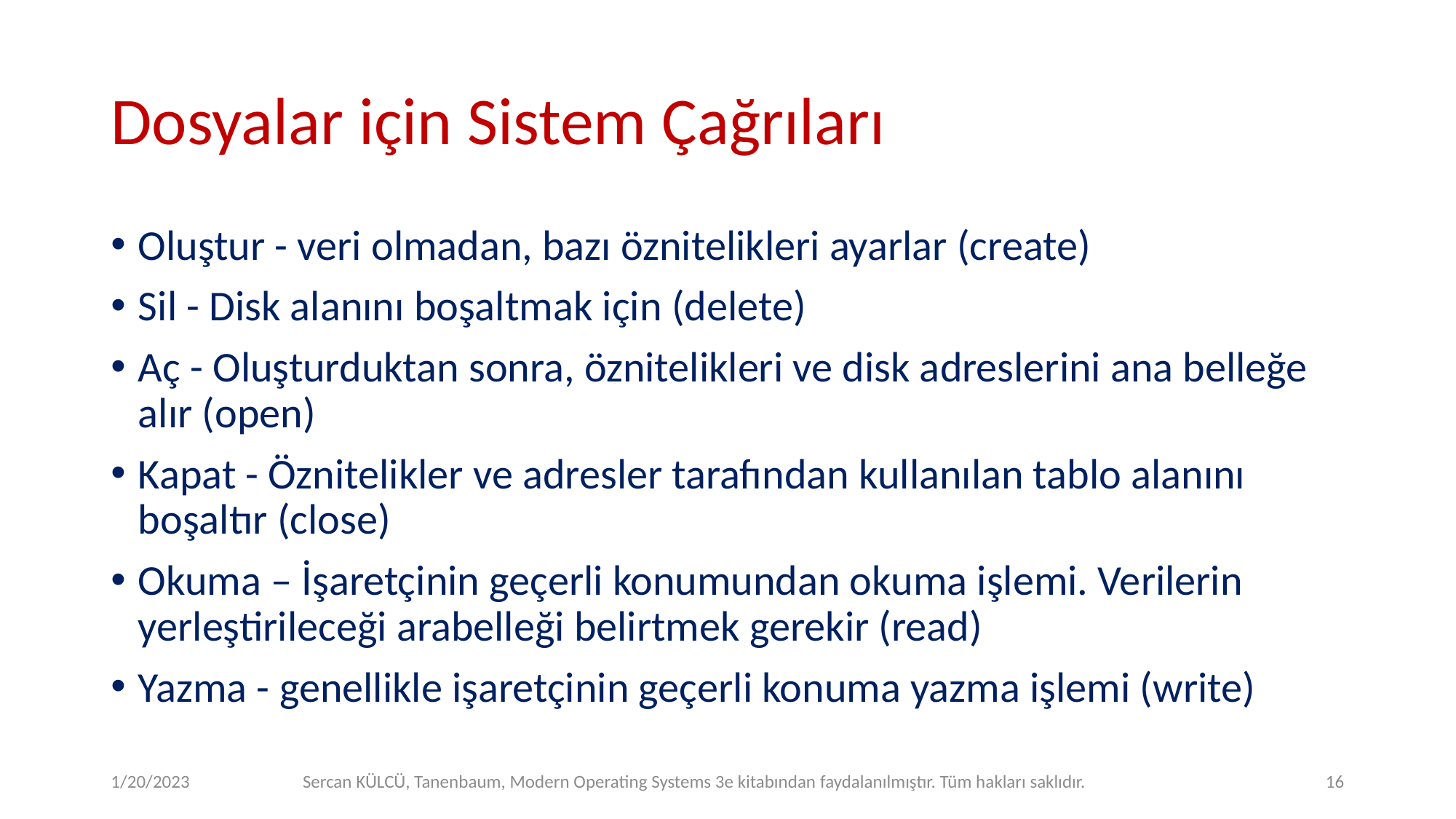

# Dosyalar için Sistem Çağrıları
Oluştur - veri olmadan, bazı öznitelikleri ayarlar (create)
Sil - Disk alanını boşaltmak için (delete)
Aç - Oluşturduktan sonra, öznitelikleri ve disk adreslerini ana belleğe alır (open)
Kapat - Öznitelikler ve adresler tarafından kullanılan tablo alanını boşaltır (close)
Okuma – İşaretçinin geçerli konumundan okuma işlemi. Verilerin yerleştirileceği arabelleği belirtmek gerekir (read)
Yazma - genellikle işaretçinin geçerli konuma yazma işlemi (write)
1/20/2023
Sercan KÜLCÜ, Tanenbaum, Modern Operating Systems 3e kitabından faydalanılmıştır. Tüm hakları saklıdır.
16